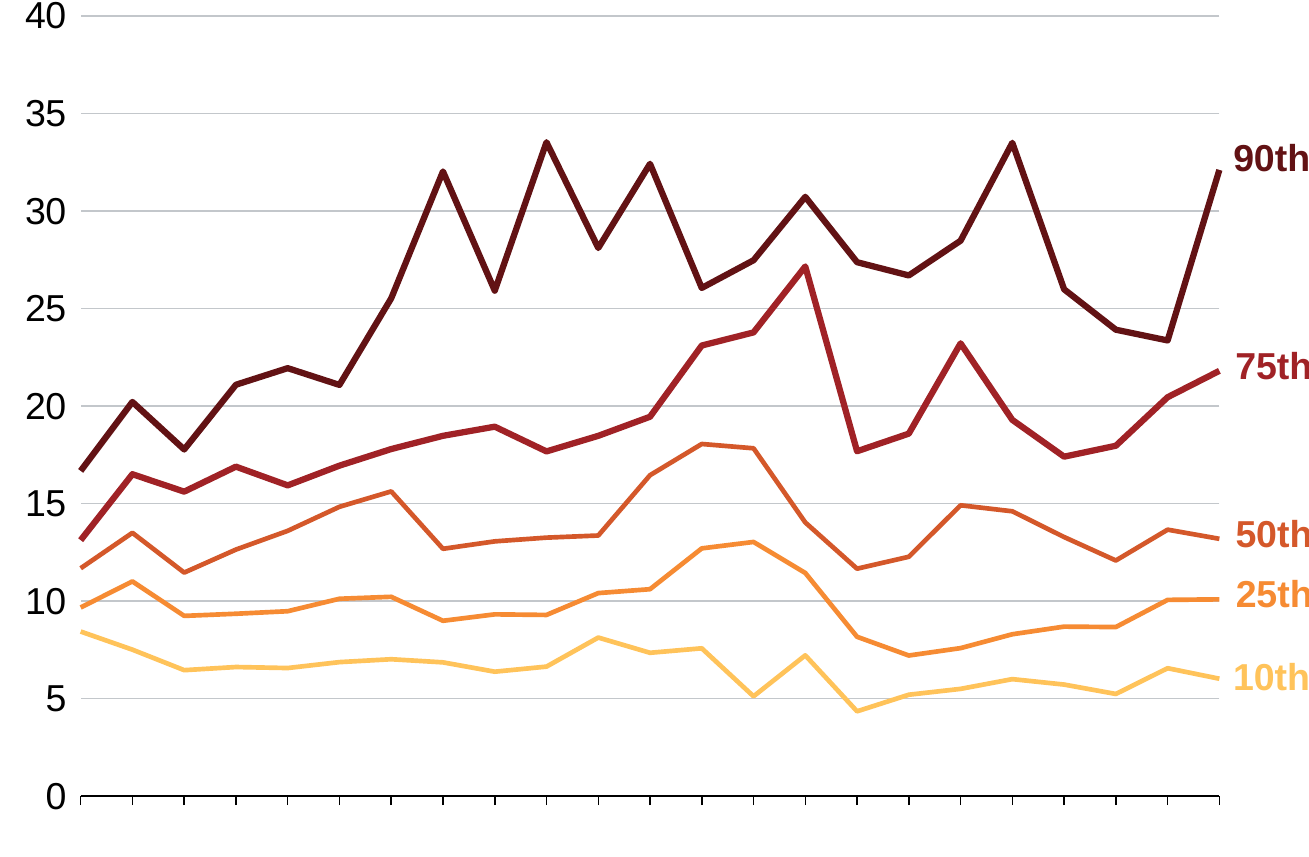

### Chart

| Category | 90th | 75th | 50th | 25th | 10th |
|---|---|---|---|---|---|
| 1993 | 16.669999999999998 | 13.120000000000001 | 11.68 | 9.67 | 8.44 |
| 1994 | 20.21 | 16.5 | 13.5 | 11.01 | 7.51 |
| 1995 | 17.77 | 15.61 | 11.459999999999999 | 9.24 | 6.460000000000001 |
| 1996 | 21.09 | 16.89 | 12.64 | 9.35 | 6.619999999999999 |
| 1997 | 21.94 | 15.93 | 13.600000000000001 | 9.48 | 6.569999999999999 |
| 1998 | 21.08 | 16.939999999999998 | 14.829999999999998 | 10.12 | 6.87 |
| 1999 | 25.52 | 17.79 | 15.620000000000001 | 10.22 | 7.02 |
| 2000 | 32.019999999999996 | 18.47 | 12.68 | 8.99 | 6.859999999999999 |
| 2001 | 25.91 | 18.94 | 13.059999999999999 | 9.32 | 6.38 |
| 2002 | 33.52 | 17.669999999999998 | 13.25 | 9.29 | 6.64 |
| 2003 | 28.1 | 18.47 | 13.36 | 10.41 | 8.129999999999999 |
| 2004 | 32.41 | 19.45 | 16.45 | 10.61 | 7.35 |
| 2005 | 26.05 | 23.1 | 18.05 | 12.7 | 7.580000000000001 |
| 2006 | 27.47 | 23.77 | 17.83 | 13.03 | 5.12 |
| 2007 | 30.72 | 27.150000000000002 | 14.030000000000001 | 11.44 | 7.22 |
| 2008 | 27.37 | 17.68 | 11.66 | 8.17 | 4.35 |
| 2009 | 26.69 | 18.58 | 12.27 | 7.21 | 5.2 |
| 2010 | 28.470000000000002 | 23.21 | 14.91 | 7.59 | 5.5 |
| 2011 | 33.489999999999995 | 19.29 | 14.6 | 8.3 | 6.0 |
| 2012 | 25.979999999999997 | 17.4 | 13.28 | 8.690000000000001 | 5.72 |
| 2013 | 23.91 | 17.96 | 12.08 | 8.67 | 5.24 |
| 2014 | 23.36 | 20.45 | 13.66 | 10.059999999999999 | 6.5600000000000005 |
| 2015 | 32.1 | 21.8 | 13.19 | 10.09 | 6.02 |
90th
75th
50th
25th
10th